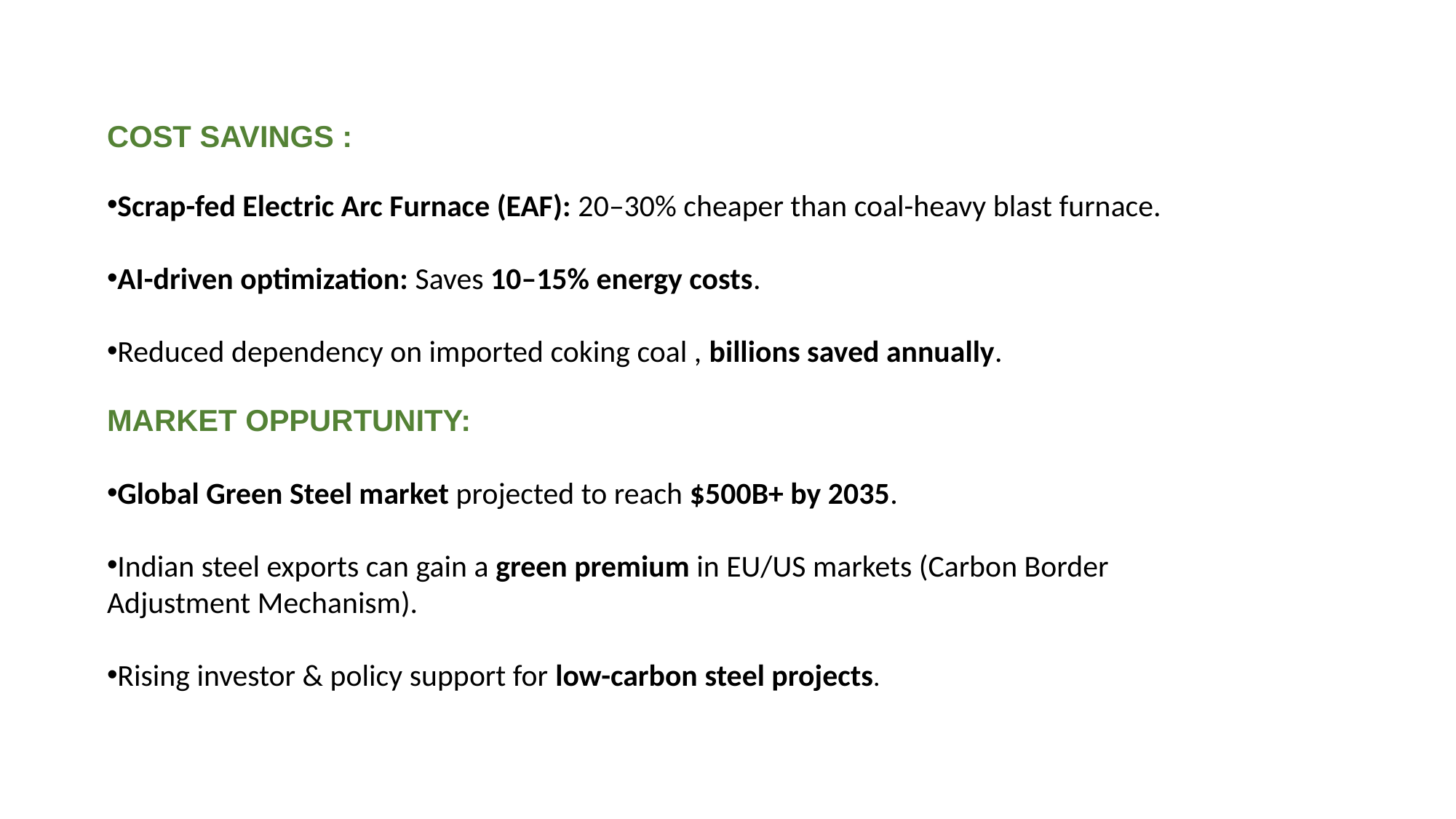

COST SAVINGS :

Scrap-fed Electric Arc Furnace (EAF): 20–30% cheaper than coal-heavy blast furnace.

AI-driven optimization: Saves 10–15% energy costs.

Reduced dependency on imported coking coal , billions saved annually.

MARKET OPPURTUNITY:

Global Green Steel market projected to reach $500B+ by 2035.

Indian steel exports can gain a green premium in EU/US markets (Carbon Border Adjustment Mechanism).

Rising investor & policy support for low-carbon steel projects.